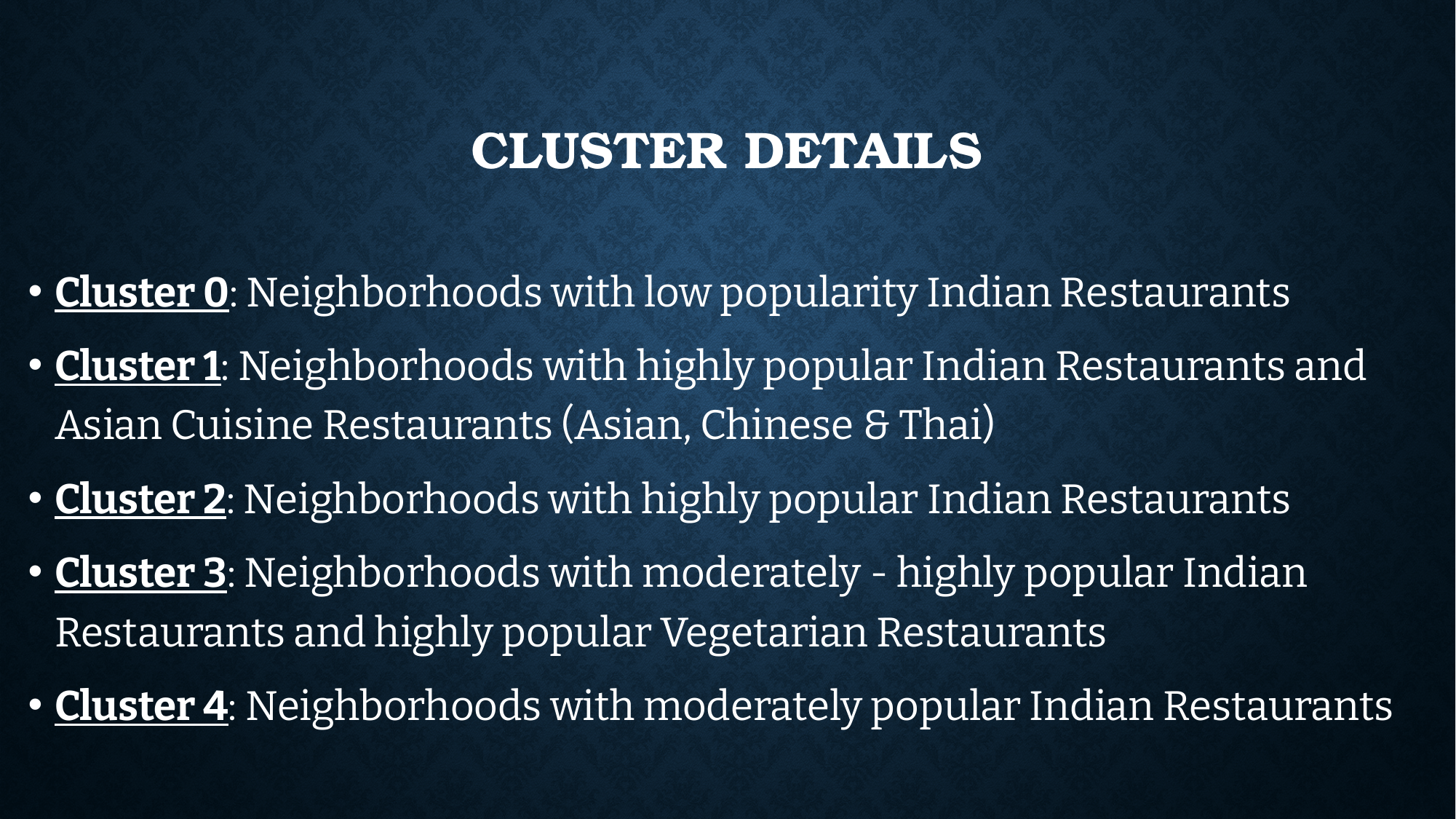

# Cluster Details
Cluster 0: Neighborhoods with low popularity Indian Restaurants
Cluster 1: Neighborhoods with highly popular Indian Restaurants and Asian Cuisine Restaurants (Asian, Chinese & Thai)
Cluster 2: Neighborhoods with highly popular Indian Restaurants
Cluster 3: Neighborhoods with moderately - highly popular Indian Restaurants and highly popular Vegetarian Restaurants
Cluster 4: Neighborhoods with moderately popular Indian Restaurants